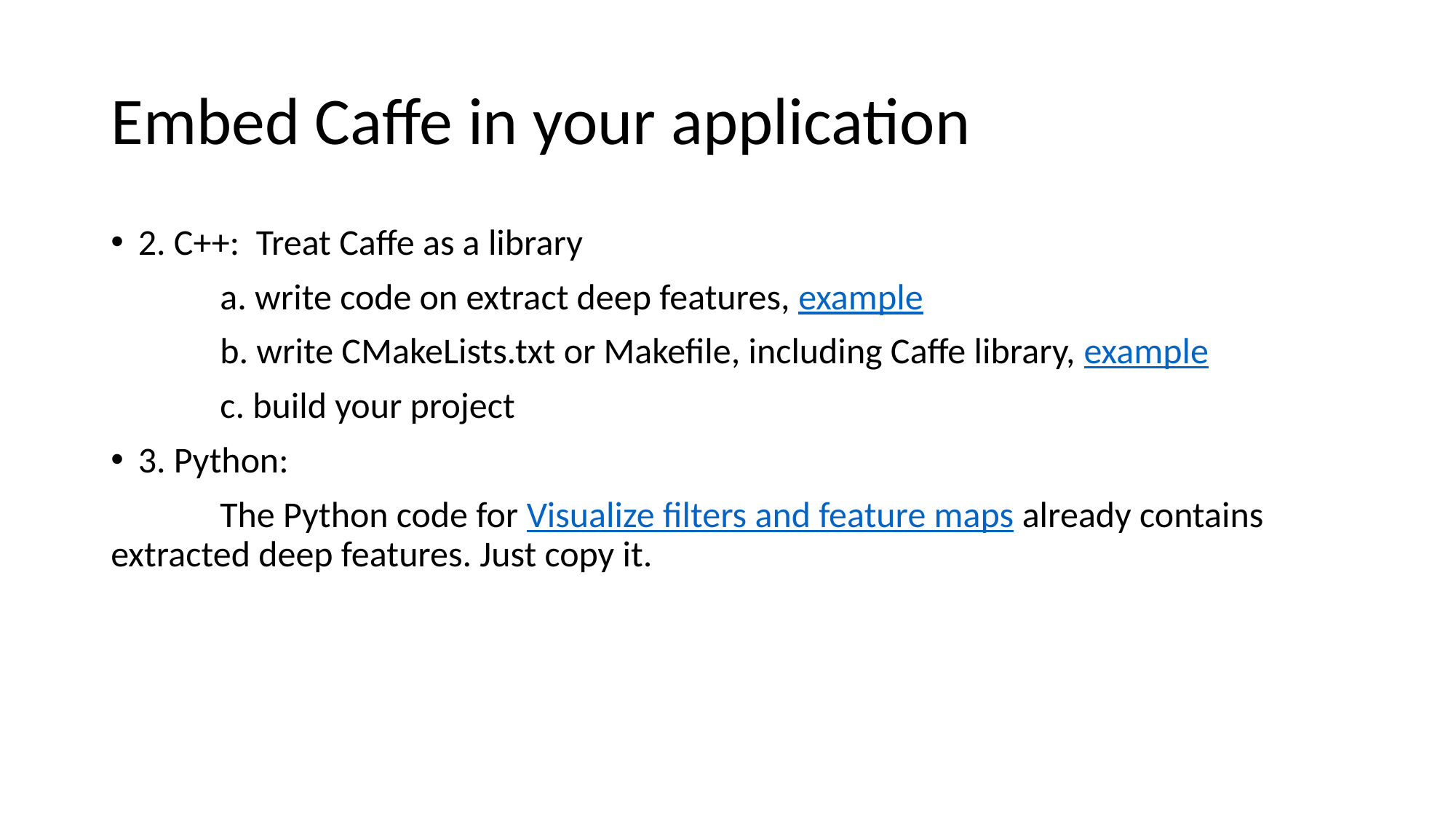

# Embed Caffe in your application
2. C++:  Treat Caffe as a library
	a. write code on extract deep features, example
	b. write CMakeLists.txt or Makefile, including Caffe library, example
	c. build your project
3. Python:
	The Python code for Visualize filters and feature maps already contains 	extracted deep features. Just copy it.